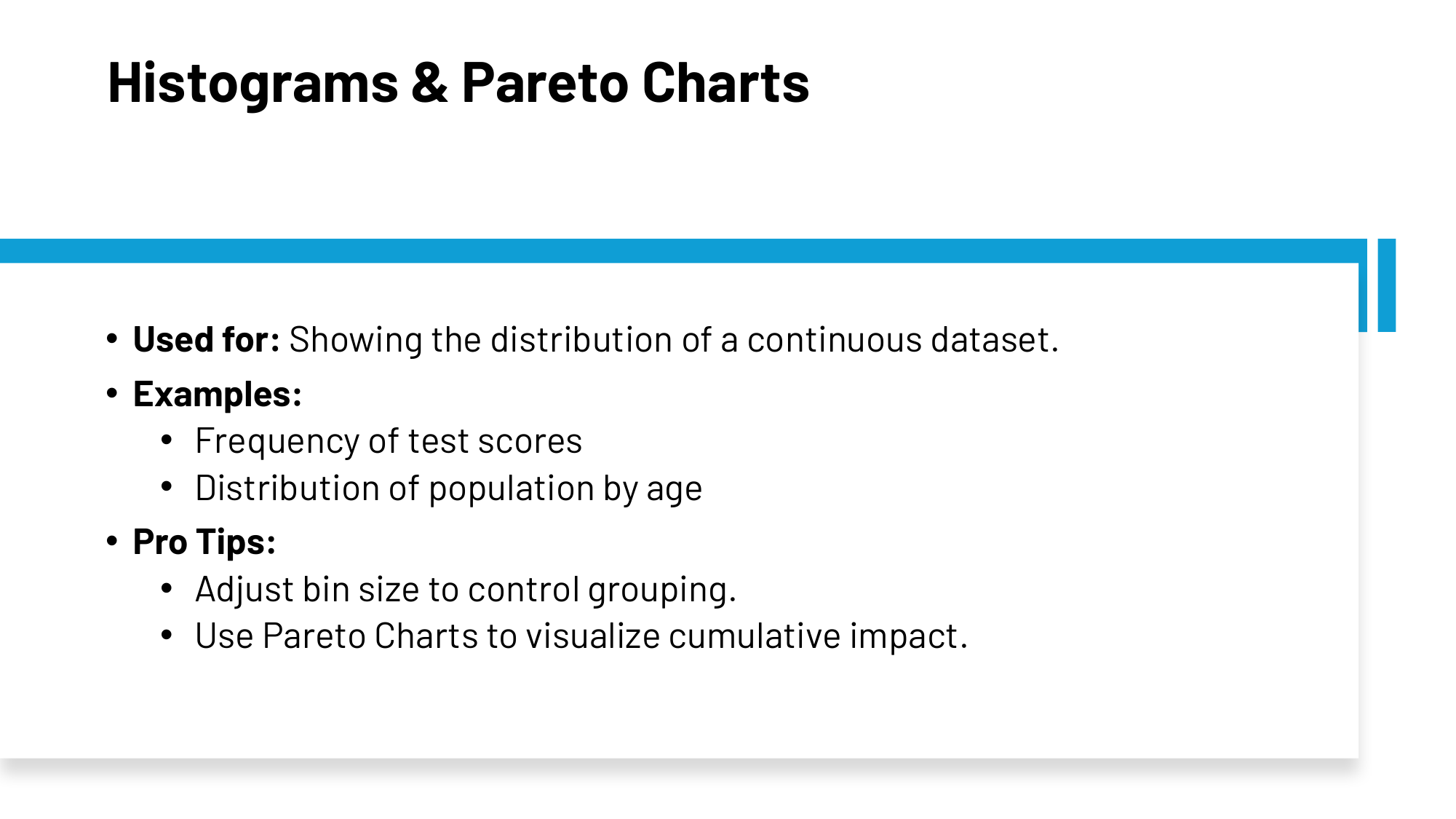

# Histograms & Pareto Charts

Used for: Showing the distribution of a continuous dataset.
Examples:
Frequency of test scores
Distribution of population by age
Pro Tips:
Adjust bin size to control grouping.
Use Pareto Charts to visualize cumulative impact.